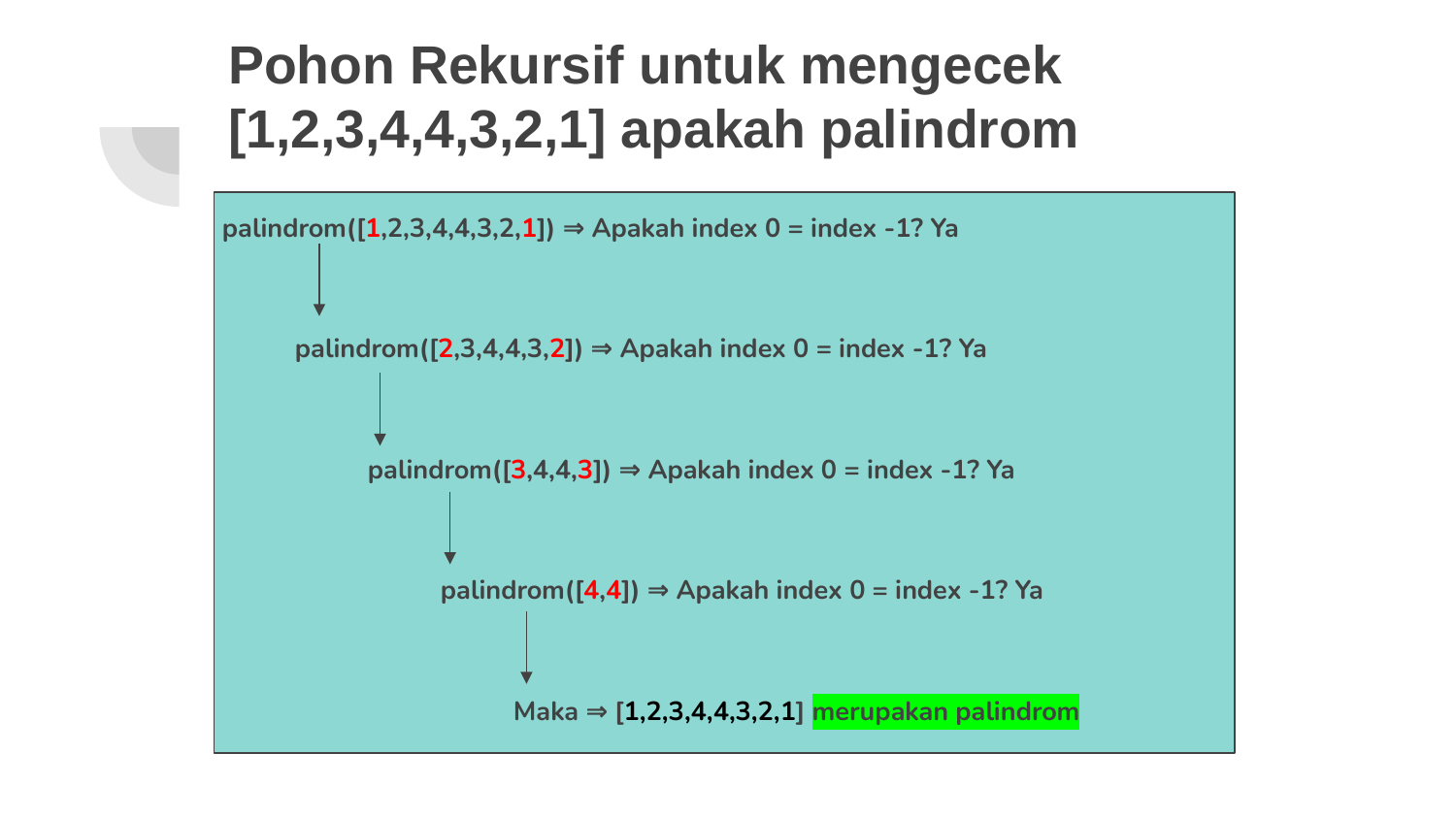

# Pohon Rekursif untuk mengecek [1,2,3,4,4,3,2,1] apakah palindrom
palindrom([1,2,3,4,4,3,2,1]) ⇒ Apakah index 0 = index -1? Ya

palindrom([2,3,4,4,3,2]) ⇒ Apakah index 0 = index -1? Ya

palindrom([3,4,4,3]) ⇒ Apakah index 0 = index -1? Ya

palindrom([4,4]) ⇒ Apakah index 0 = index -1? Ya

Maka ⇒ [1,2,3,4,4,3,2,1] merupakan palindrom